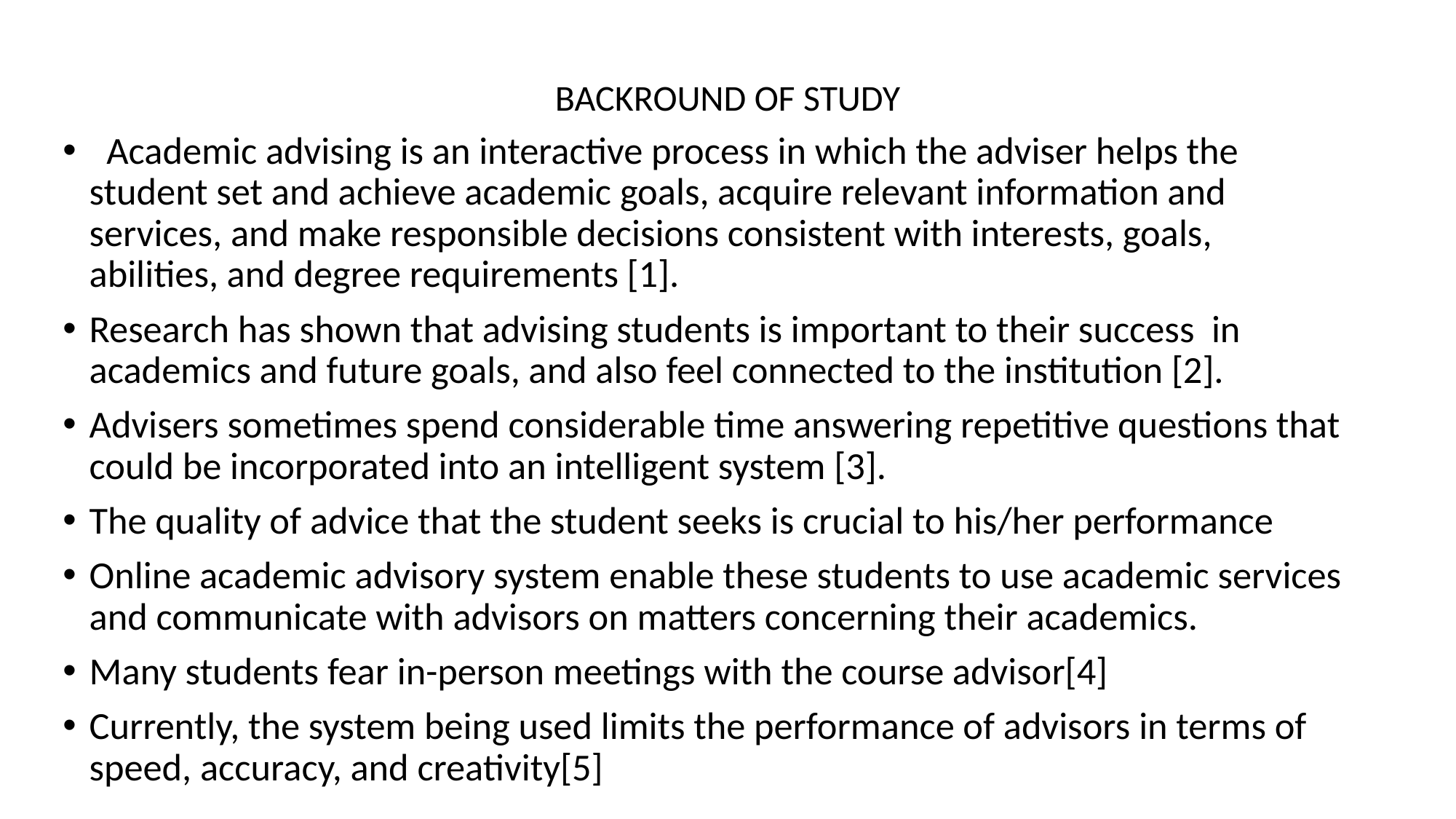

# BACKROUND OF STUDY
  Academic advising is an interactive process in which the adviser helps the student set and achieve academic goals, acquire relevant information and services, and make responsible decisions consistent with interests, goals, abilities, and degree requirements [1].
Research has shown that advising students is important to their success  in academics and future goals, and also feel connected to the institution [2].
Advisers sometimes spend considerable time answering repetitive questions that could be incorporated into an intelligent system [3].
The quality of advice that the student seeks is crucial to his/her performance
Online academic advisory system enable these students to use academic services and communicate with advisors on matters concerning their academics.
Many students fear in-person meetings with the course advisor[4]
Currently, the system being used limits the performance of advisors in terms of speed, accuracy, and creativity[5]